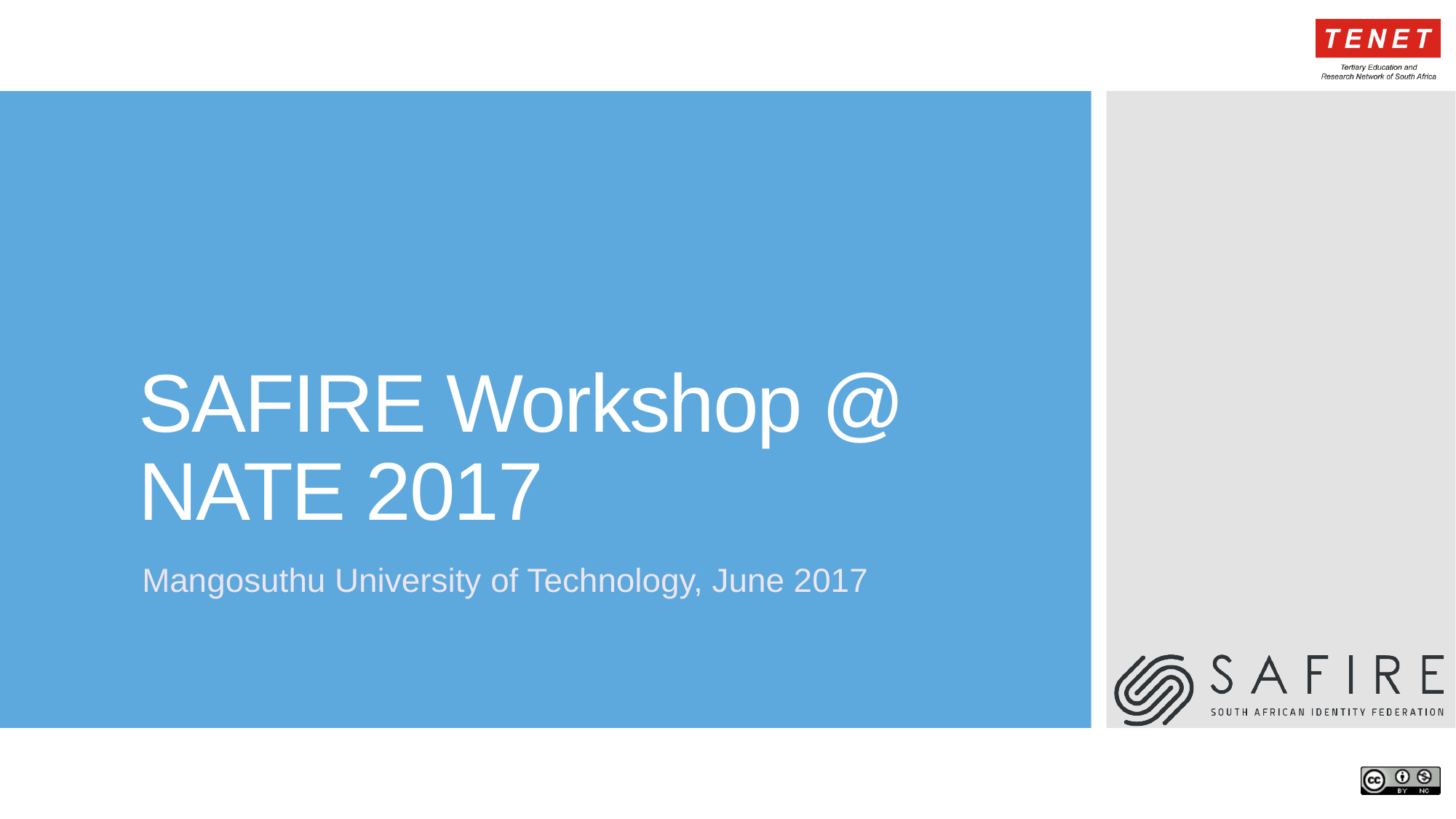

# SAFIRE Workshop @ NATE 2017
Mangosuthu University of Technology, June 2017
1